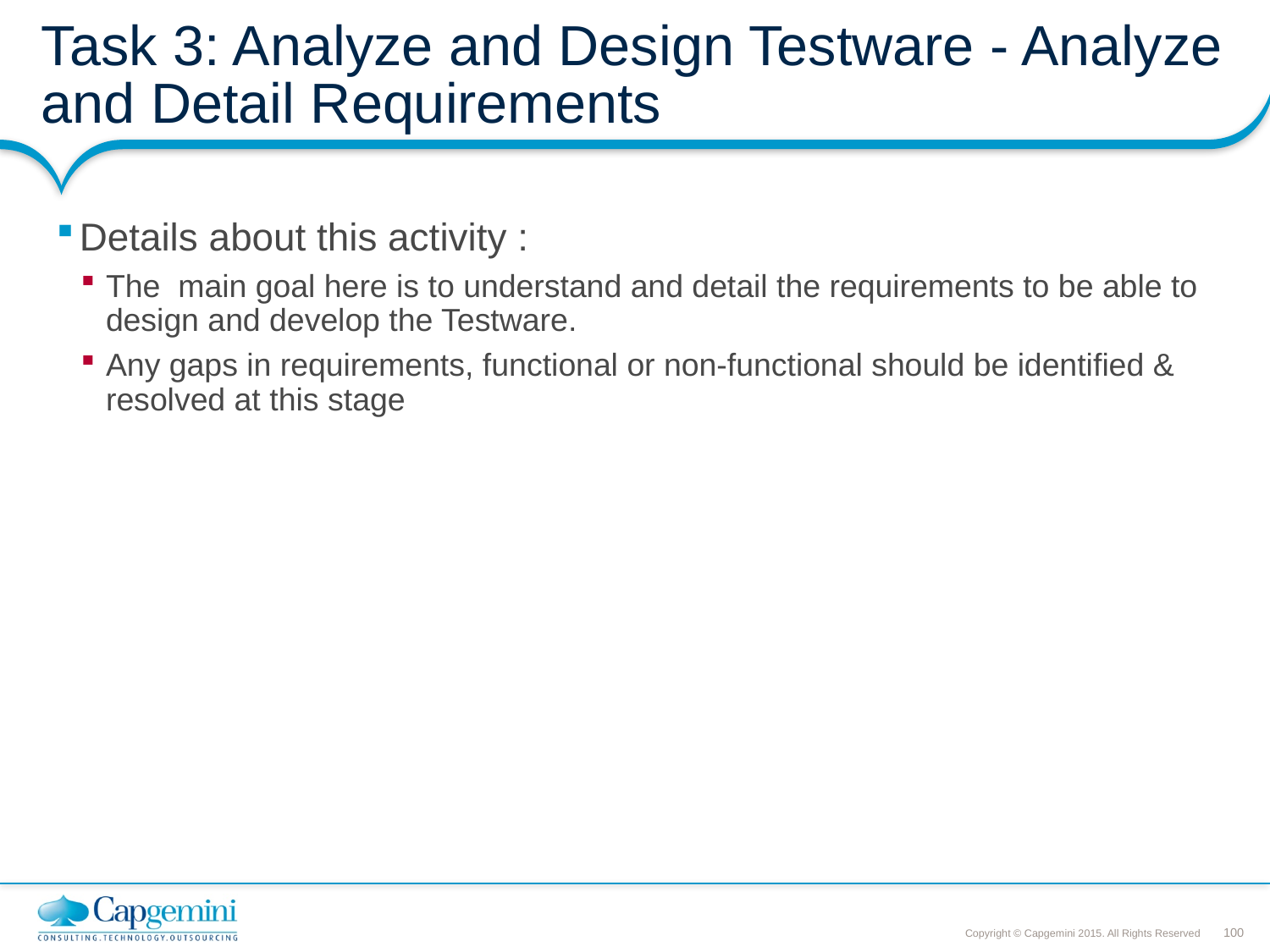

# Task 3: Analyze and Design Testware - Analyze and Detail Requirements
Details about this activity :
The  main goal here is to understand and detail the requirements to be able to design and develop the Testware.
Any gaps in requirements, functional or non-functional should be identified & resolved at this stage